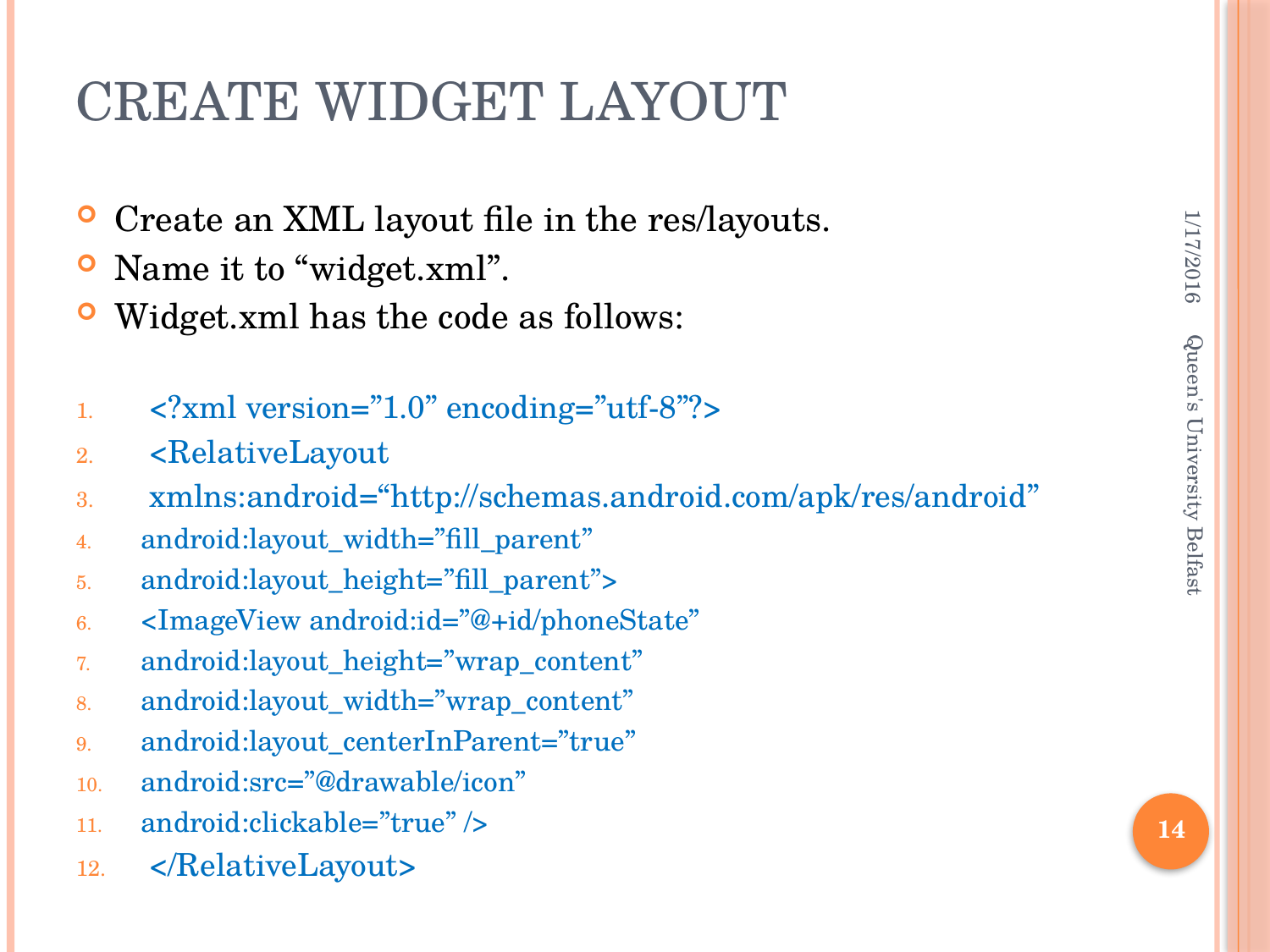

# Create widget layout
1/17/2016
Create an XML layout file in the res/layouts.
Name it to “widget.xml”.
Widget.xml has the code as follows:

<?xml version=”1.0” encoding=”utf-8”?>
<RelativeLayout
xmlns:android=“http://schemas.android.com/apk/res/android”
android:layout_width=”fill_parent”
android:layout_height=”fill_parent”>
<ImageView android:id=”@+id/phoneState”
android:layout_height=”wrap_content”
android:layout_width=”wrap_content”
android:layout_centerInParent=”true”
android:src=”@drawable/icon”
android:clickable=”true” />
</RelativeLayout>

Queen's University Belfast
14